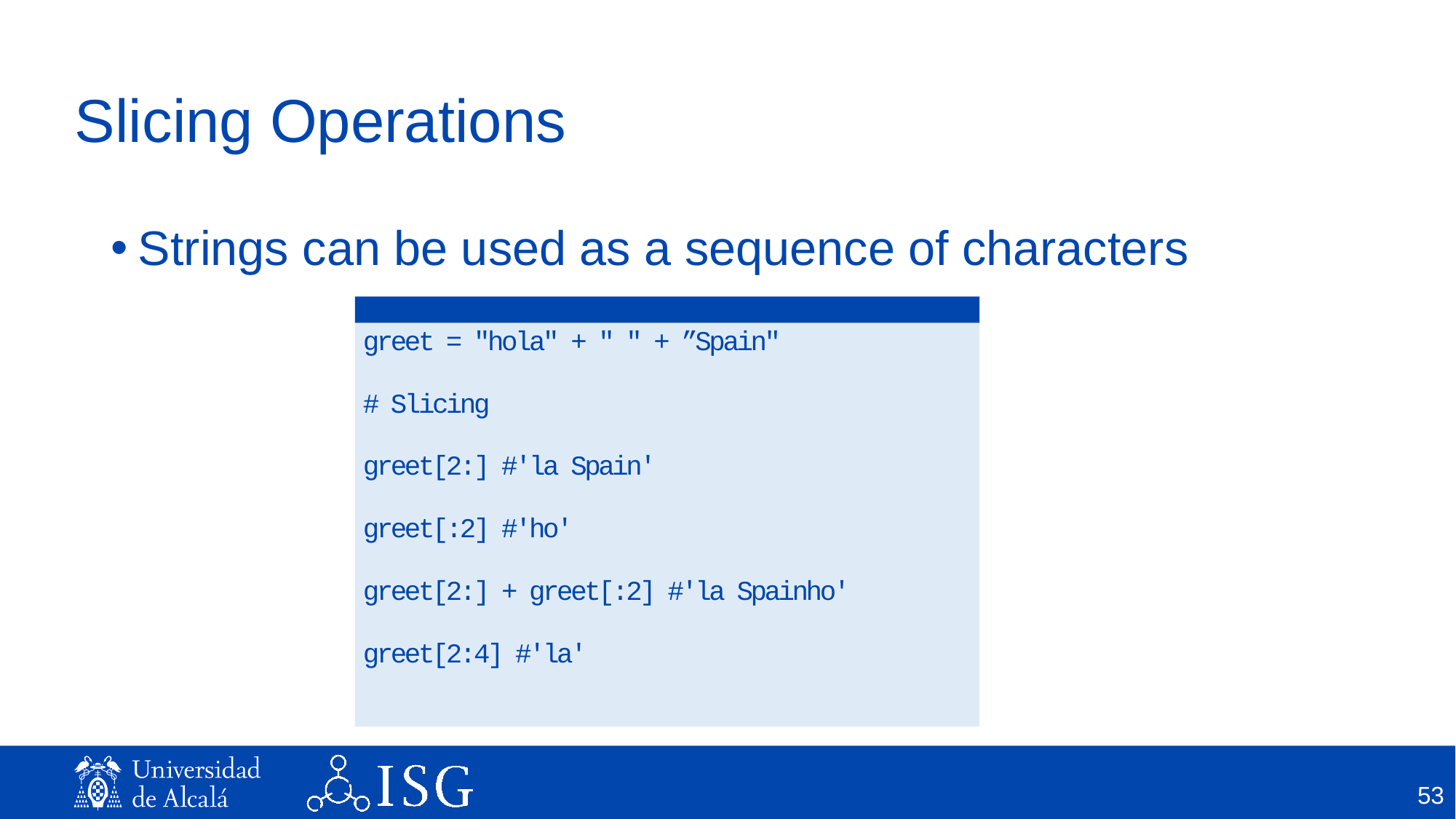

# Slicing Operations
Strings can be used as a sequence of characters

greet = "hola" + " " + ”Spain"
# Slicing
greet[2:] #'la Spain'
greet[:2] #'ho'
greet[2:] + greet[:2] #'la Spainho'
greet[2:4] #'la'